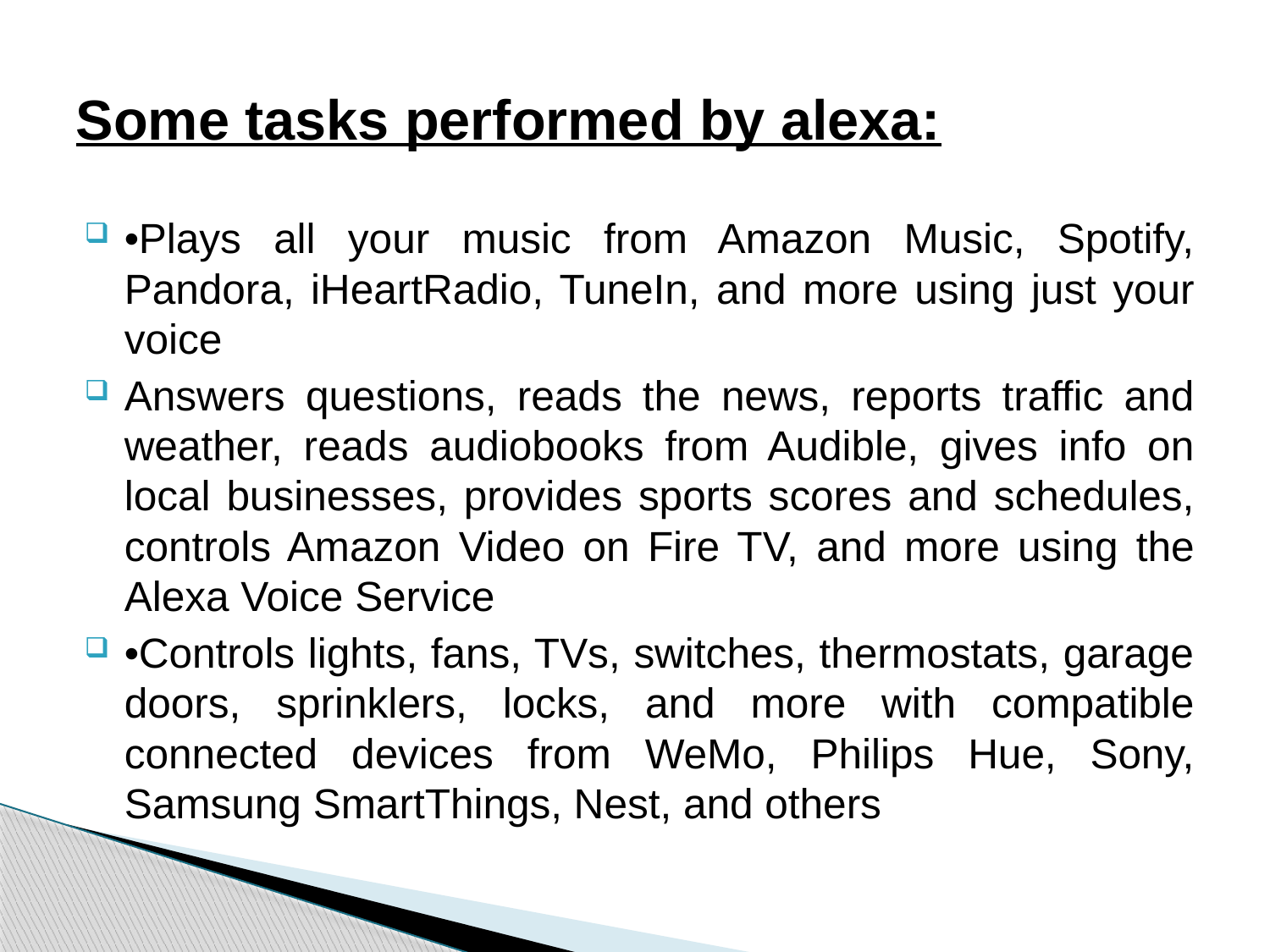

# Some tasks performed by alexa:
•Plays all your music from Amazon Music, Spotify, Pandora, iHeartRadio, TuneIn, and more using just your voice
Answers questions, reads the news, reports traffic and weather, reads audiobooks from Audible, gives info on local businesses, provides sports scores and schedules, controls Amazon Video on Fire TV, and more using the Alexa Voice Service
•Controls lights, fans, TVs, switches, thermostats, garage doors, sprinklers, locks, and more with compatible connected devices from WeMo, Philips Hue, Sony, Samsung SmartThings, Nest, and others